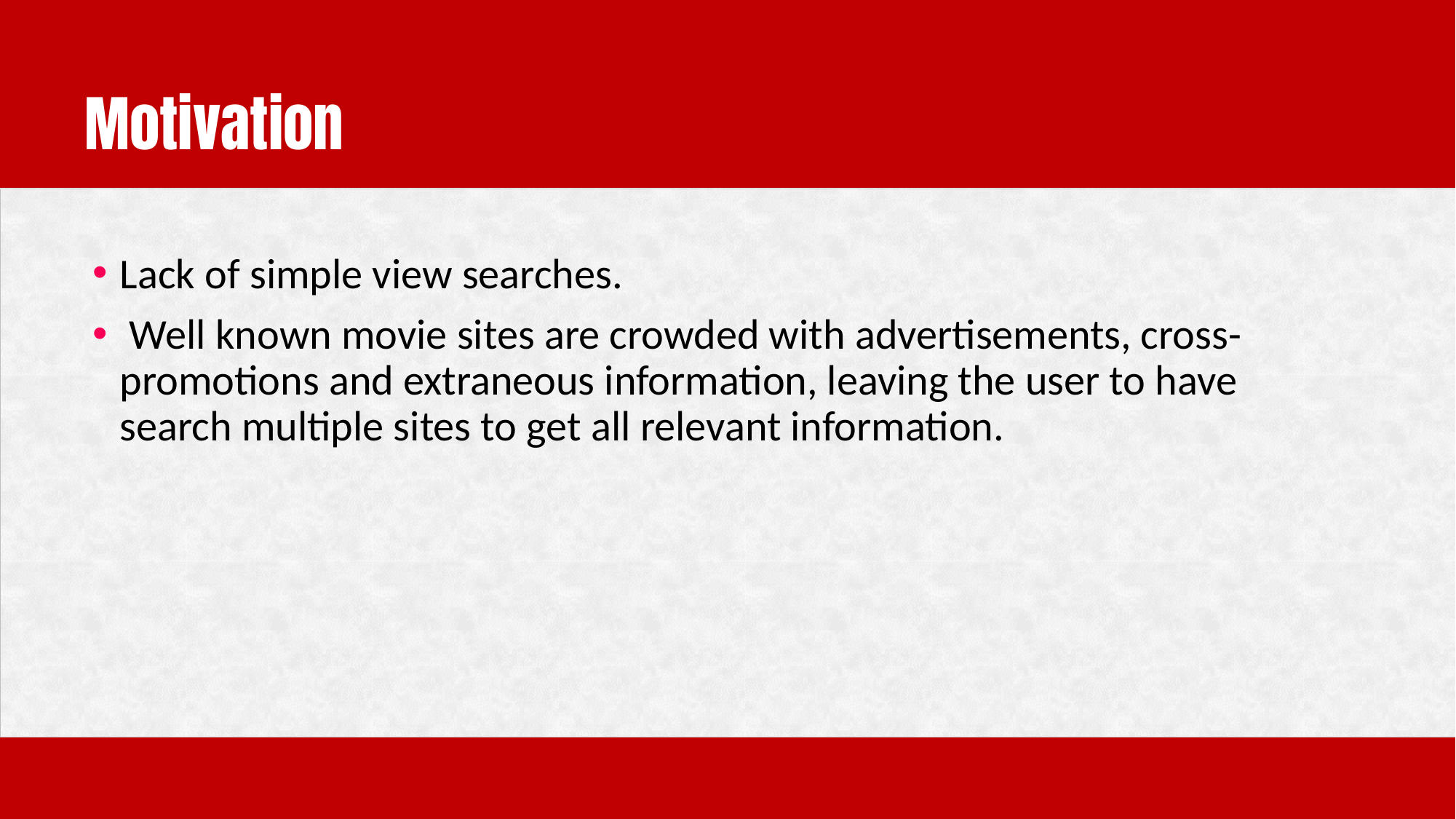

Motivation

Lack of simple view searches.
 Well known movie sites are crowded with advertisements, cross-promotions and extraneous information, leaving the user to have search multiple sites to get all relevant information.